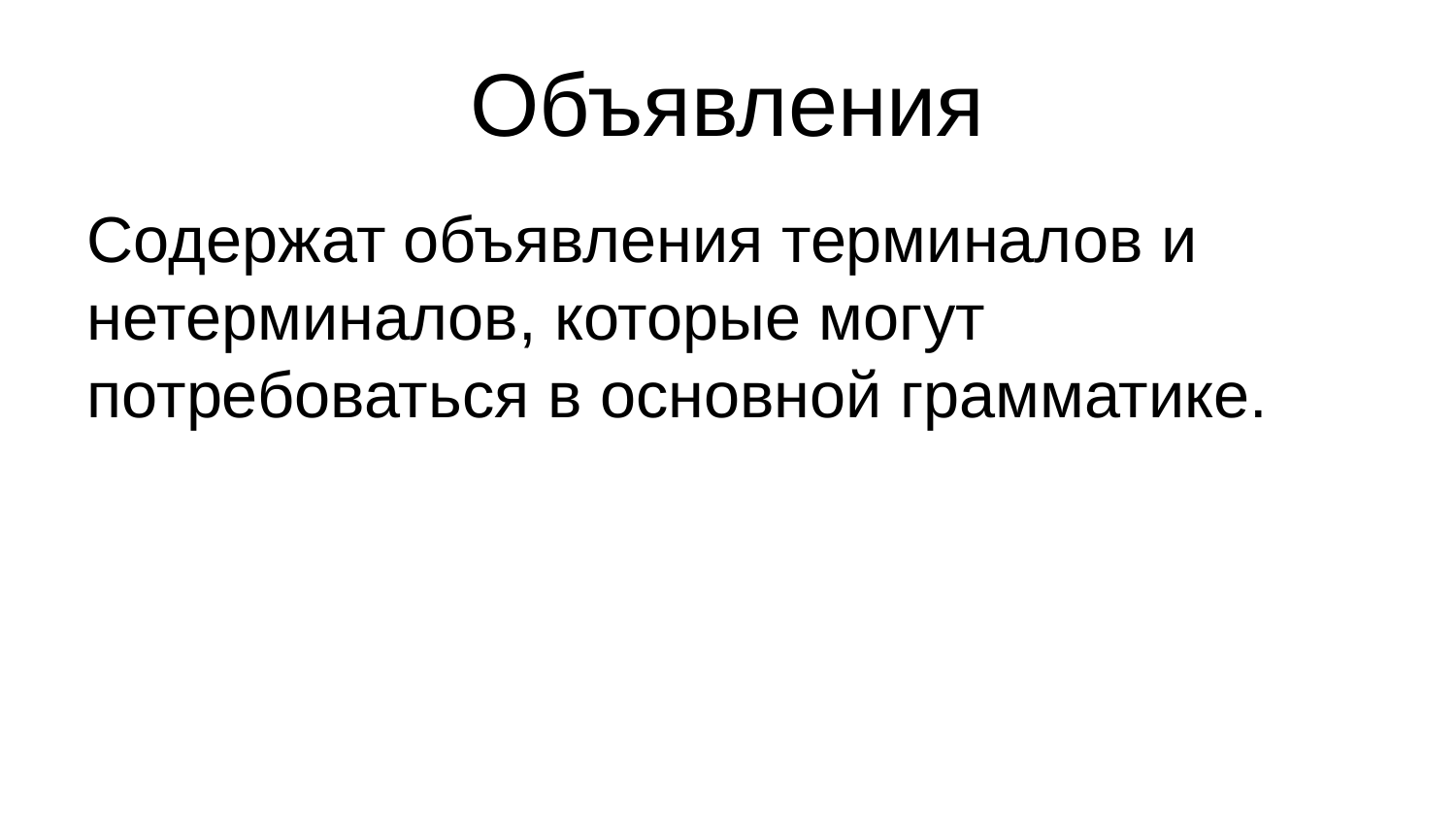

Объявления
Содержат объявления терминалов и нетерминалов, которые могут потребоваться в основной грамматике.